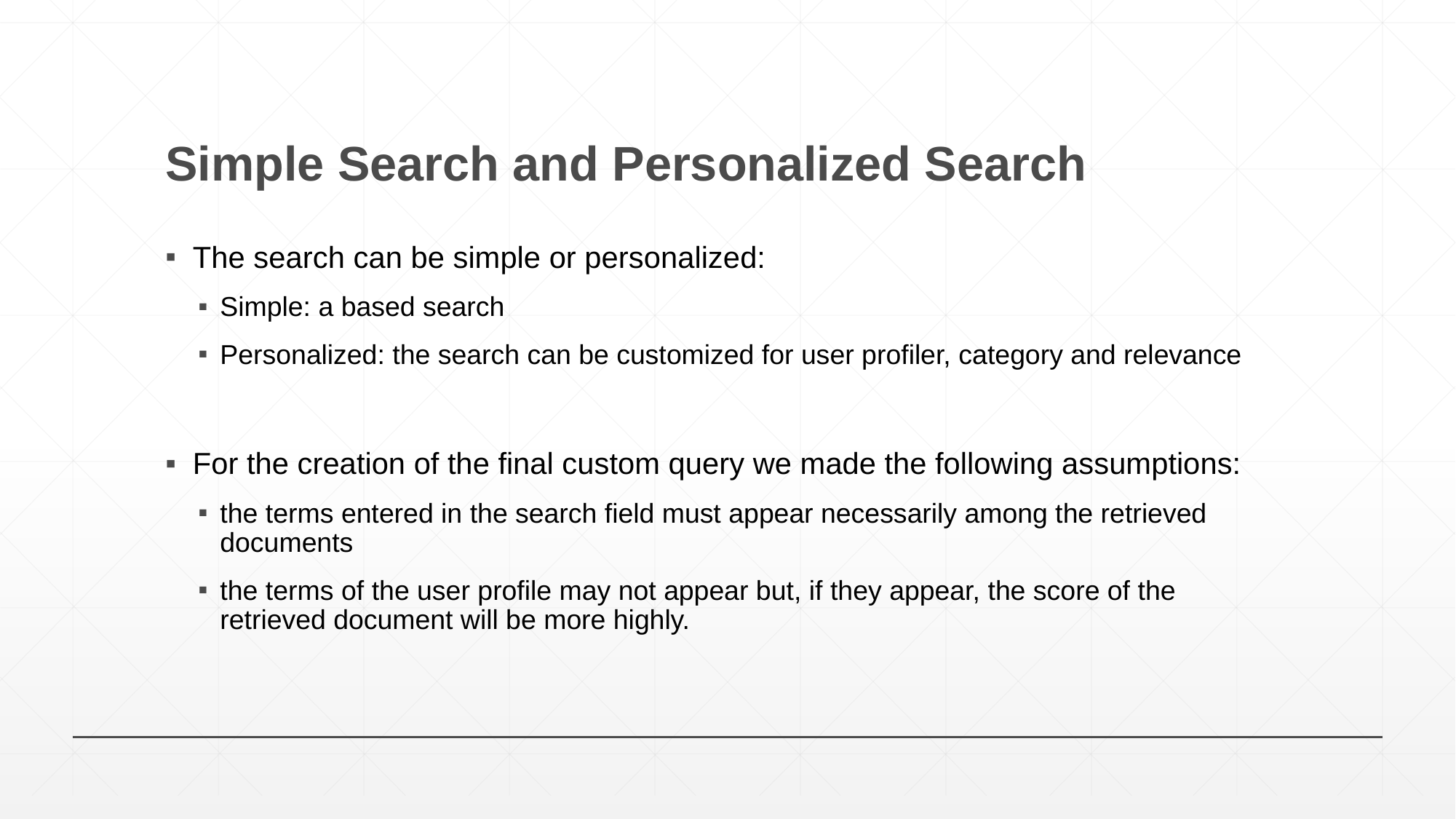

# Simple Search and Personalized Search
The search can be simple or personalized:
Simple: a based search
Personalized: the search can be customized for user profiler, category and relevance

For the creation of the final custom query we made the following assumptions:
the terms entered in the search field must appear necessarily among the retrieved documents
the terms of the user profile may not appear but, if they appear, the score of the retrieved document will be more highly.